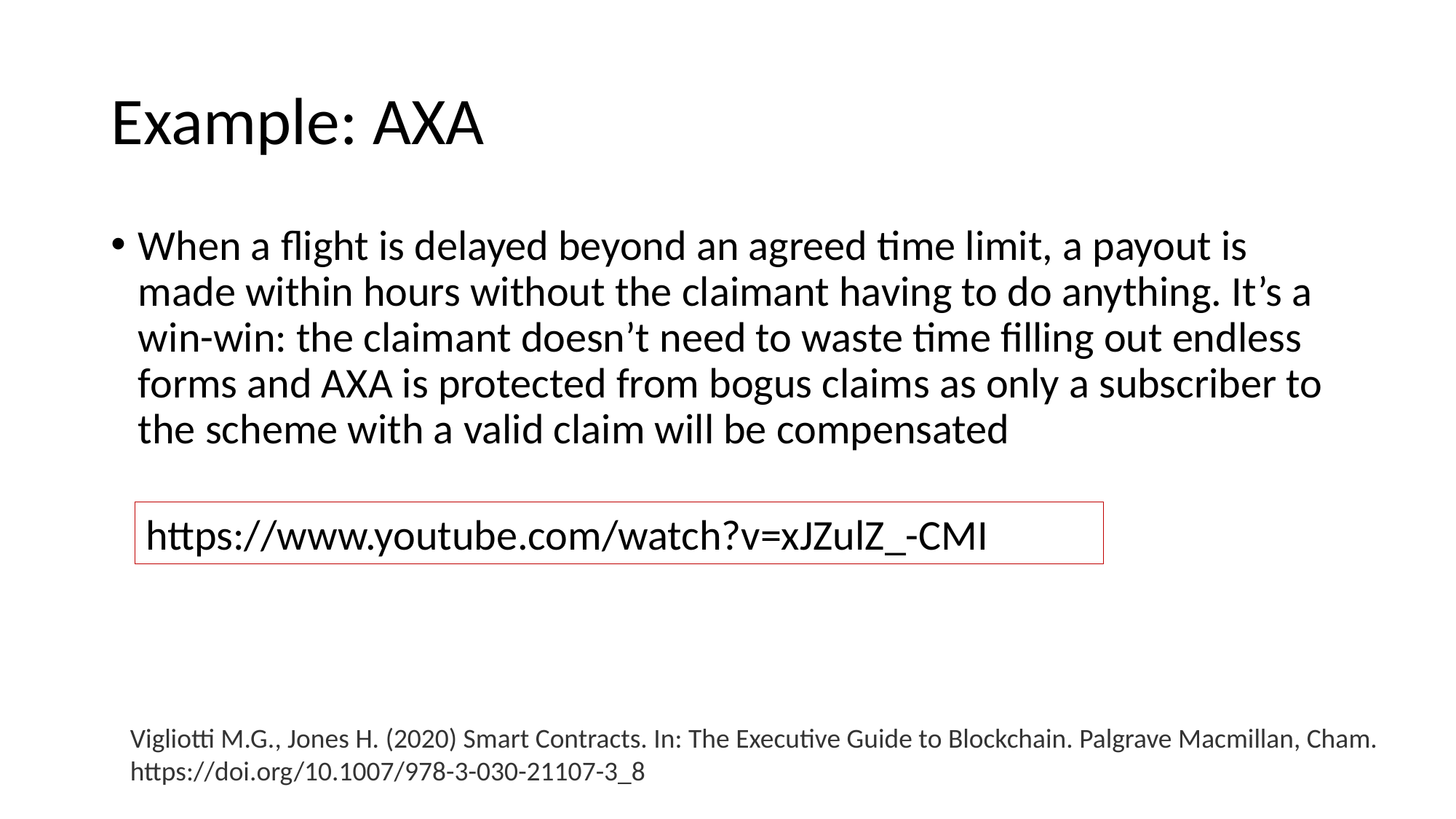

# Example: AXA
When a flight is delayed beyond an agreed time limit, a payout is made within hours without the claimant having to do anything. It’s a win-win: the claimant doesn’t need to waste time filling out endless forms and AXA is protected from bogus claims as only a subscriber to the scheme with a valid claim will be compensated
https://www.youtube.com/watch?v=xJZulZ_-CMI
Vigliotti M.G., Jones H. (2020) Smart Contracts. In: The Executive Guide to Blockchain. Palgrave Macmillan, Cham. https://doi.org/10.1007/978-3-030-21107-3_8